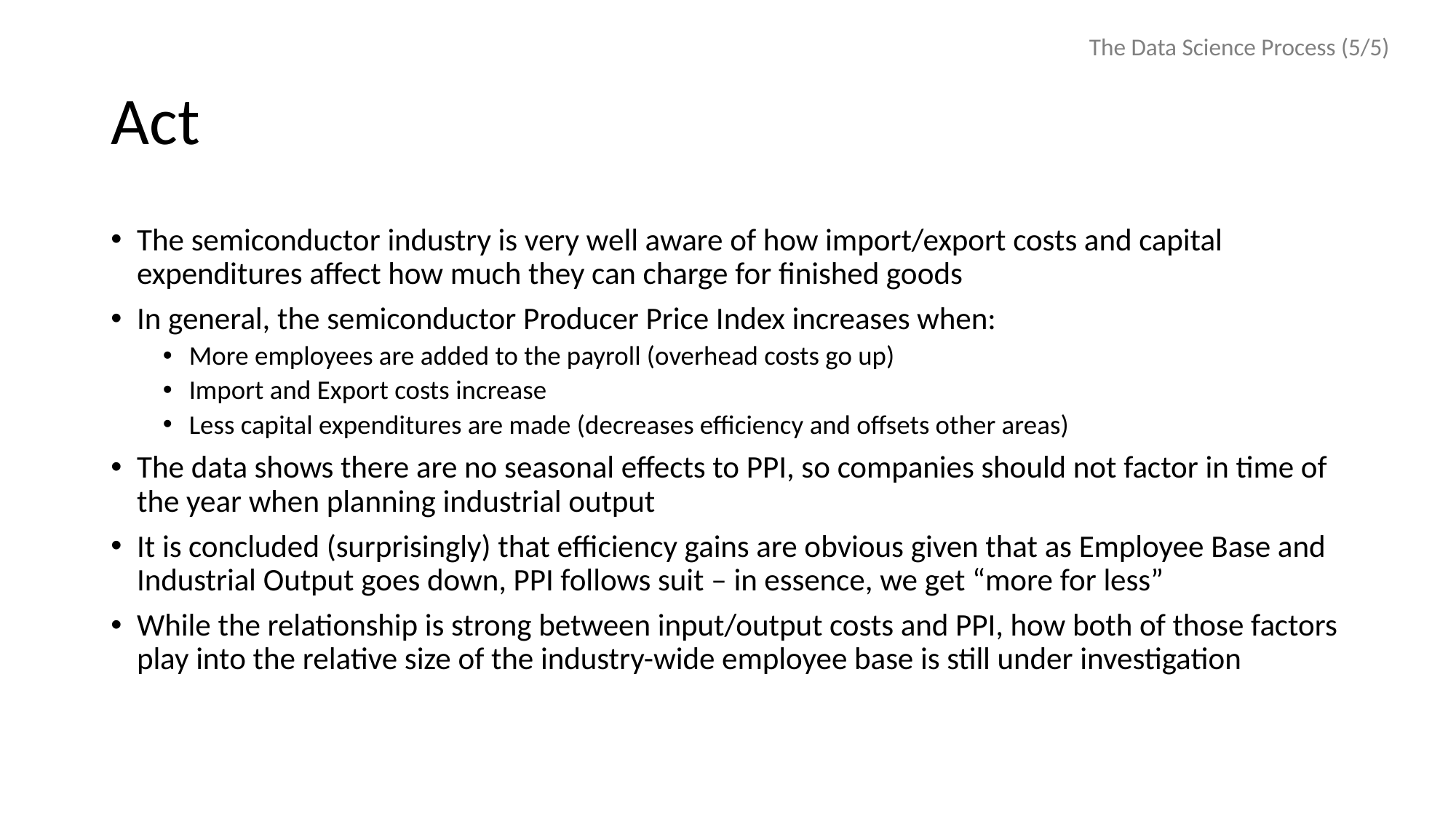

The Data Science Process (5/5)
# Act
The semiconductor industry is very well aware of how import/export costs and capital expenditures affect how much they can charge for finished goods
In general, the semiconductor Producer Price Index increases when:
More employees are added to the payroll (overhead costs go up)
Import and Export costs increase
Less capital expenditures are made (decreases efficiency and offsets other areas)
The data shows there are no seasonal effects to PPI, so companies should not factor in time of the year when planning industrial output
It is concluded (surprisingly) that efficiency gains are obvious given that as Employee Base and Industrial Output goes down, PPI follows suit – in essence, we get “more for less”
While the relationship is strong between input/output costs and PPI, how both of those factors play into the relative size of the industry-wide employee base is still under investigation